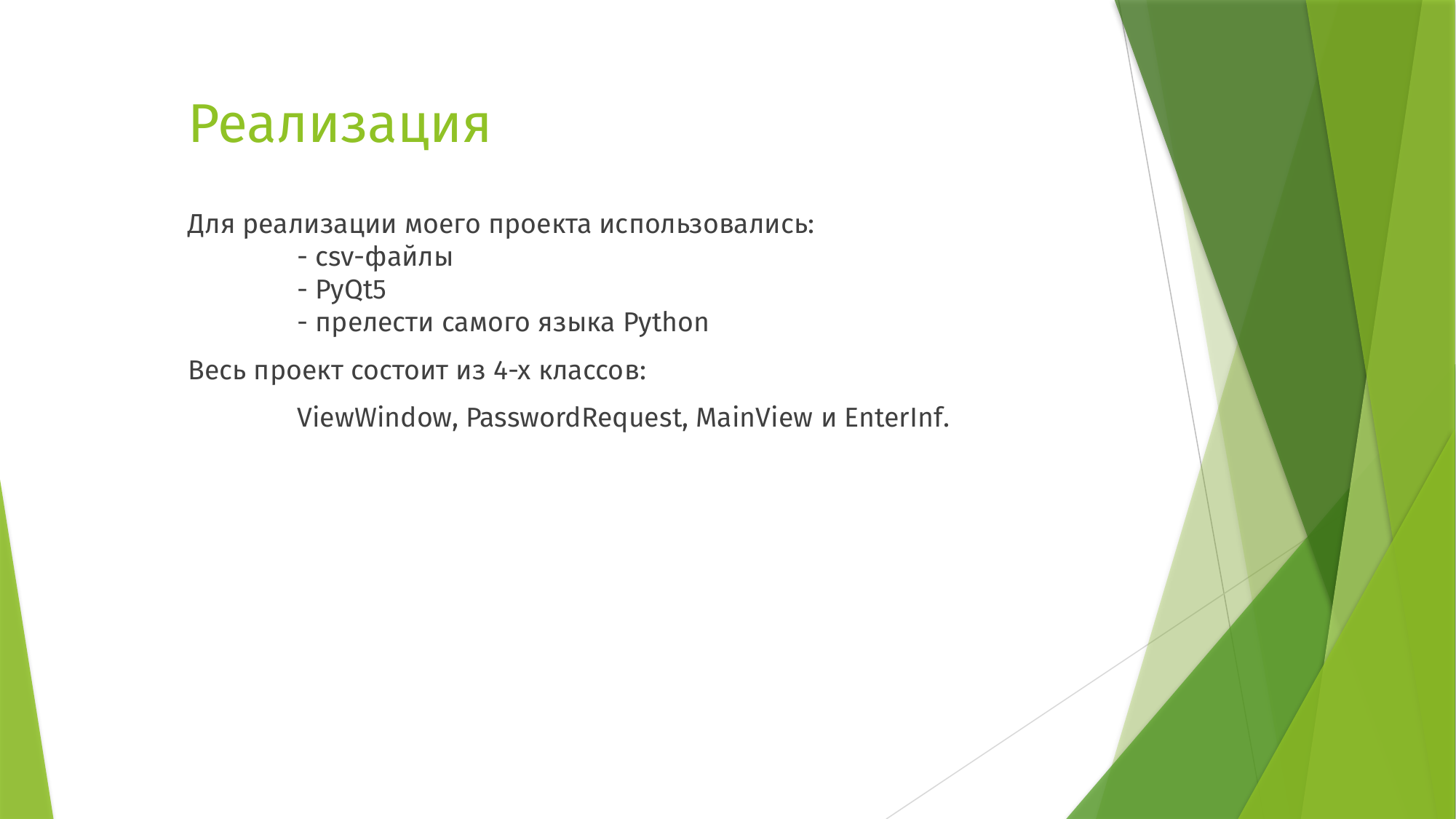

# Реализация
Для реализации моего проекта использовались:
	- csv-файлы
	- PyQt5
	- прелести самого языка Python
Весь проект состоит из 4-х классов:
	ViewWindow, PasswordRequest, MainView и EnterInf.